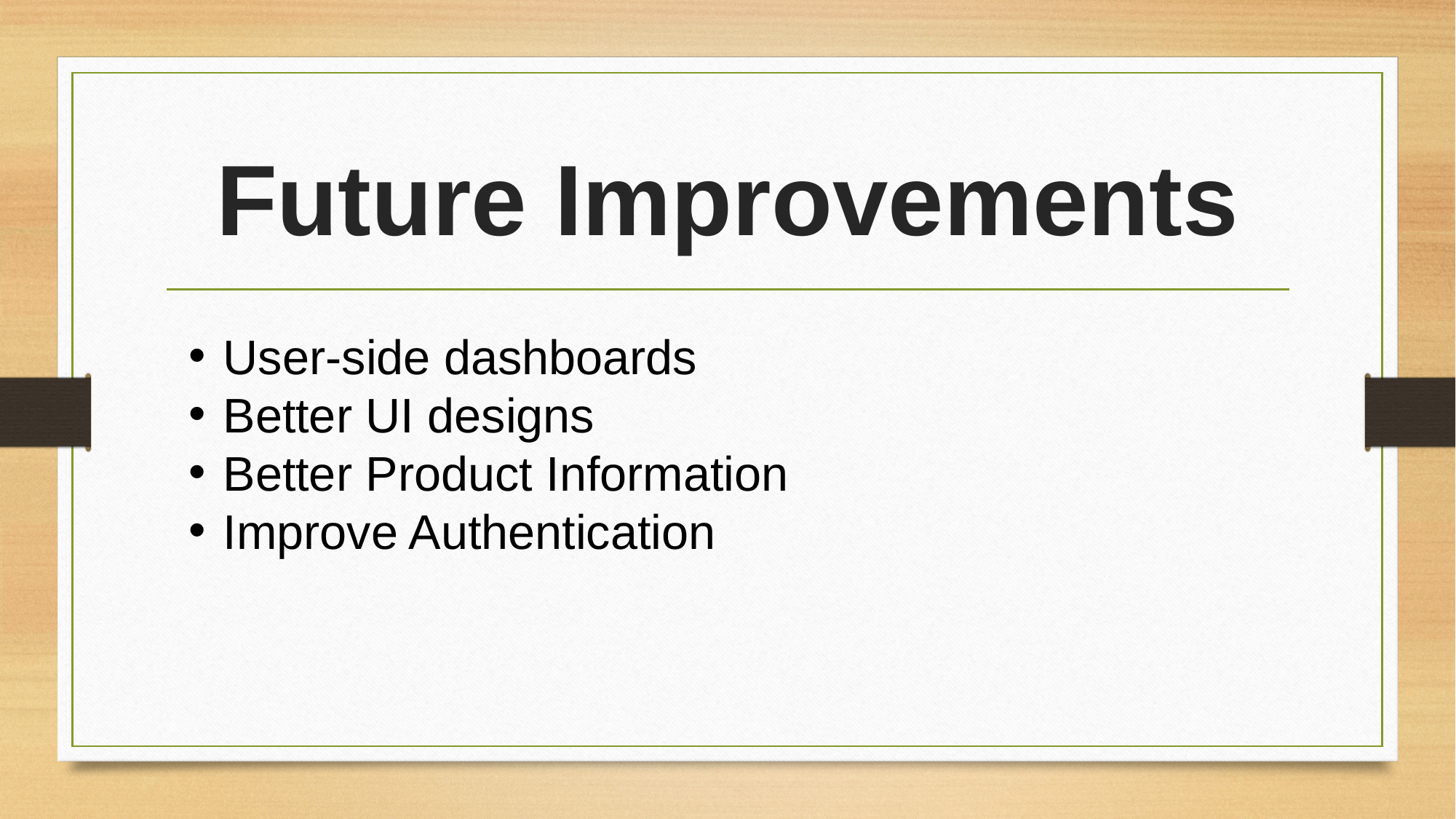

# Future Improvements
User-side dashboards
Better UI designs
Better Product Information
Improve Authentication